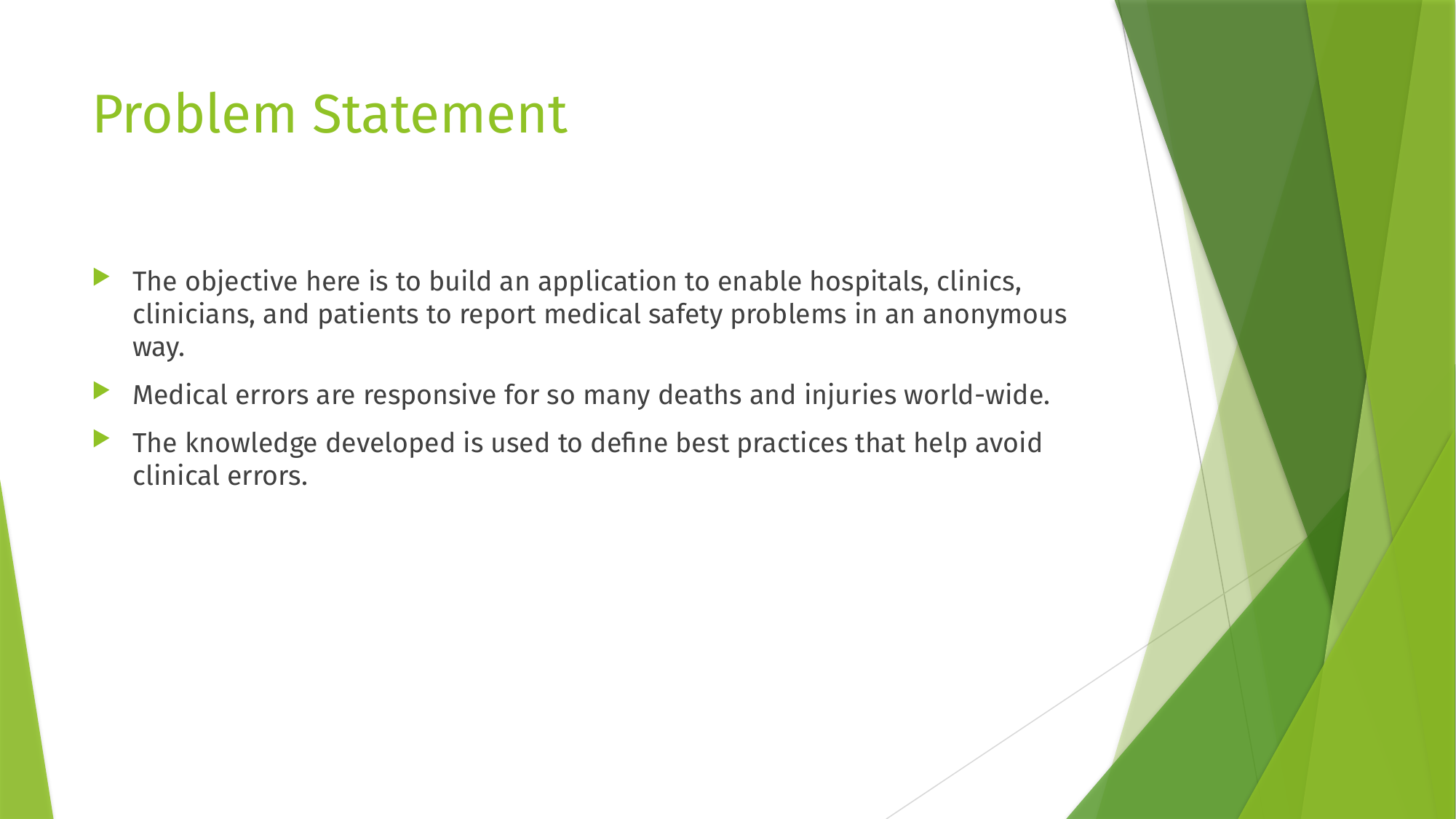

# Problem Statement
The objective here is to build an application to enable hospitals, clinics, clinicians, and patients to report medical safety problems in an anonymous way.
Medical errors are responsive for so many deaths and injuries world-wide.
The knowledge developed is used to define best practices that help avoid clinical errors.